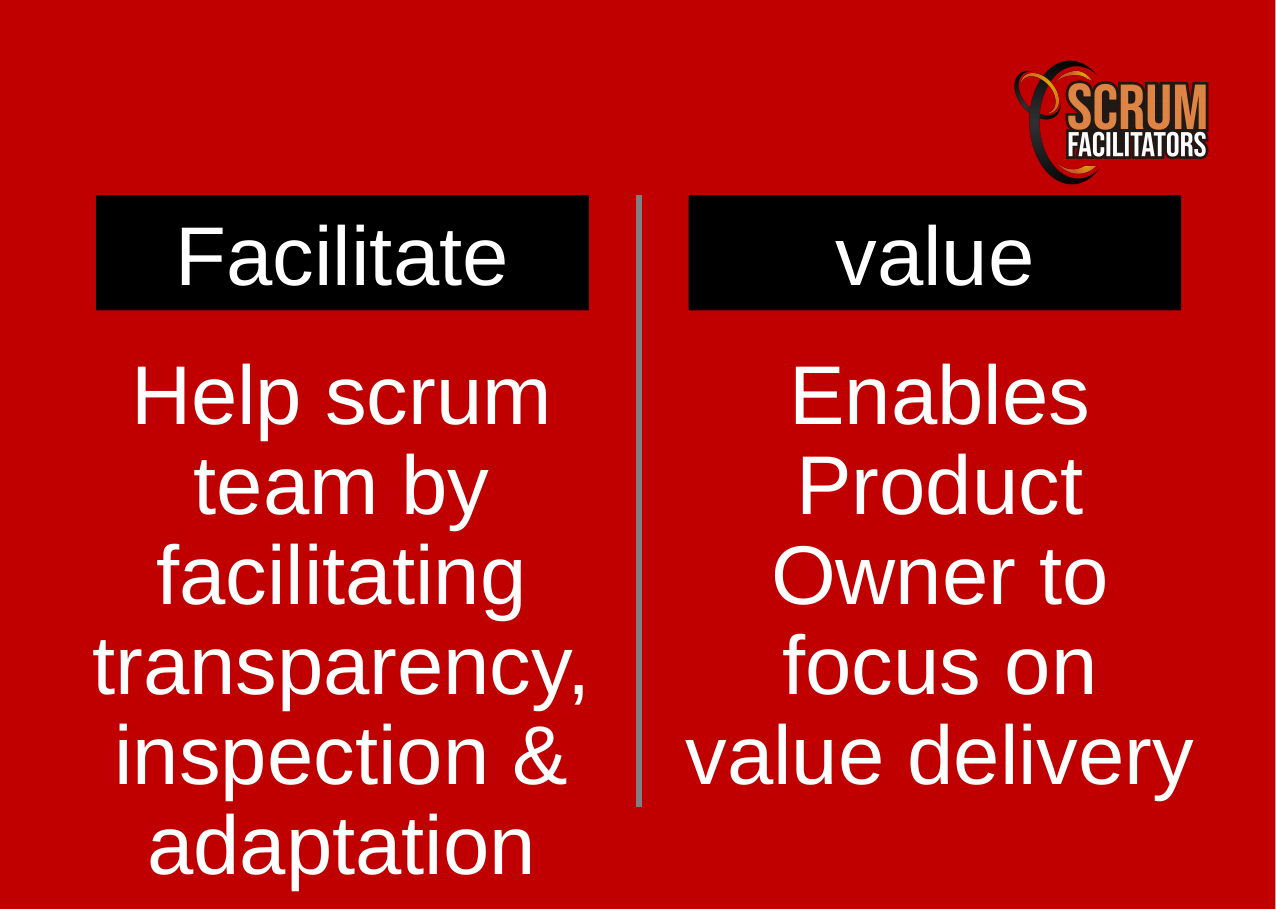

Facilitate
value
Help scrum team by facilitating transparency, inspection & adaptation
Enables Product Owner to focus on value delivery